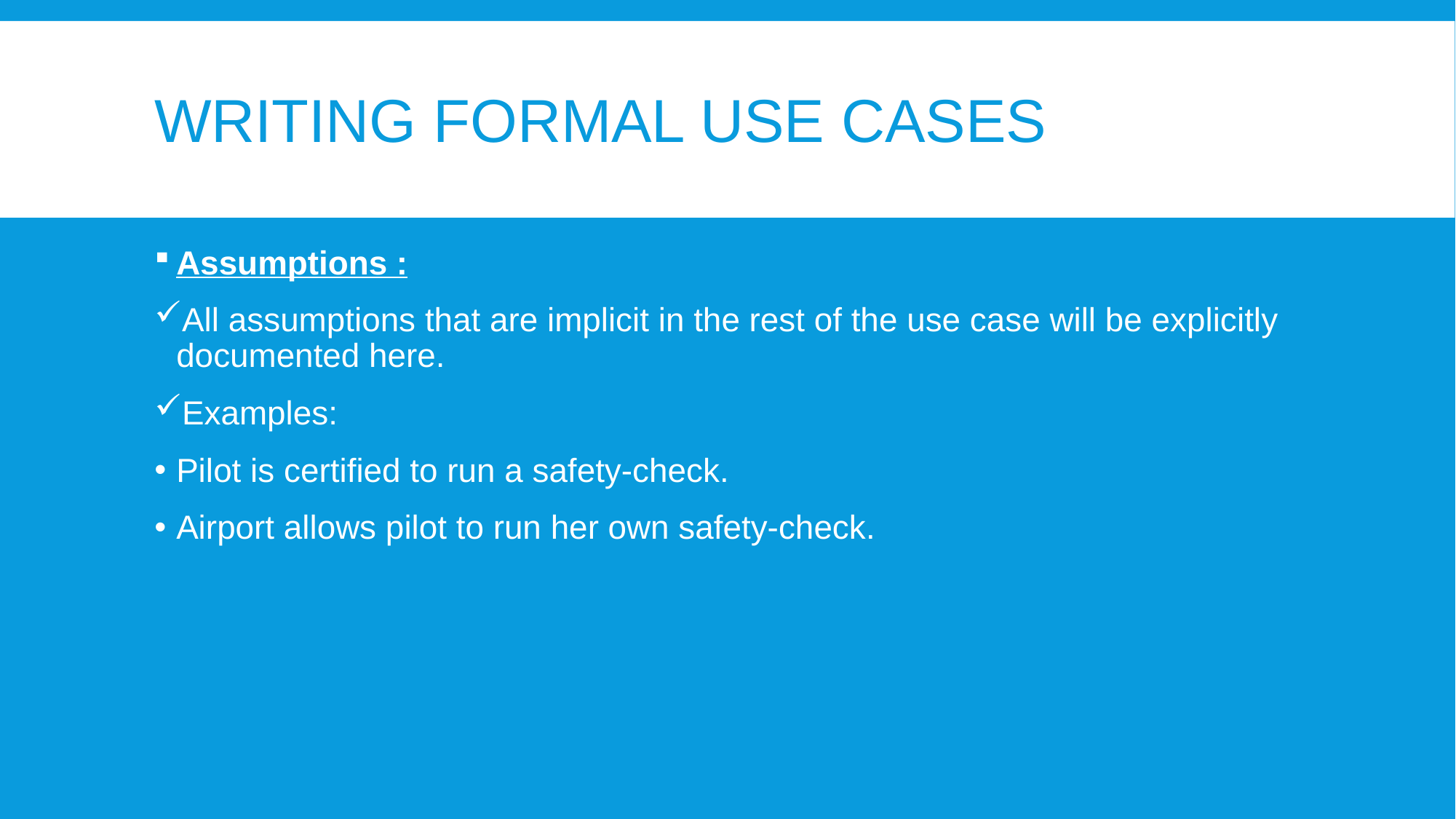

# Writing formal use cases
Assumptions :
All assumptions that are implicit in the rest of the use case will be explicitly documented here.
Examples:
Pilot is certified to run a safety-check.
Airport allows pilot to run her own safety-check.